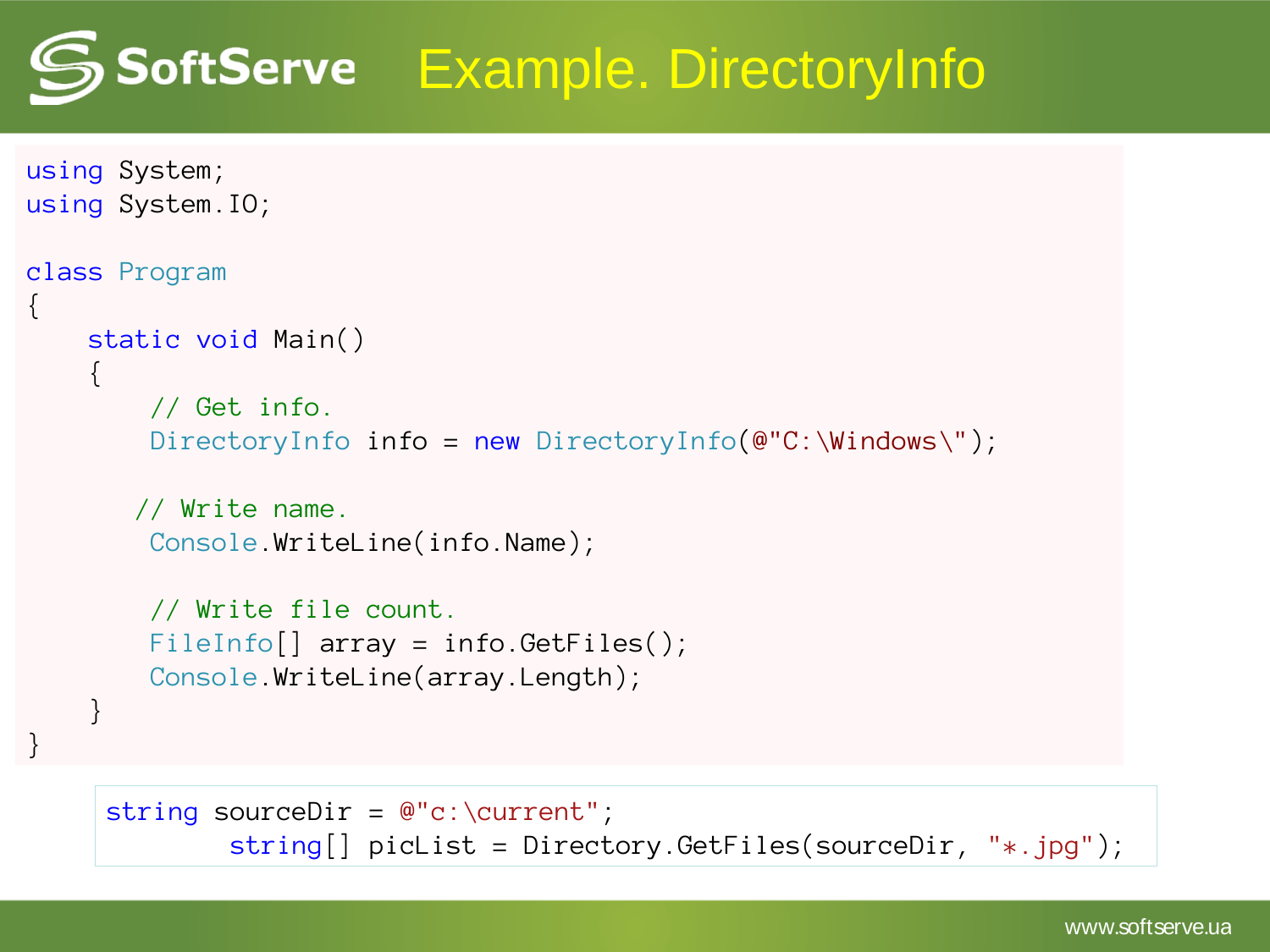

Example. DirectoryInfo
using System;
using System.IO;

class Program
{
    static void Main()
    {
        // Get info.
        DirectoryInfo info = new DirectoryInfo(@"C:\Windows\");

       // Write name.
        Console.WriteLine(info.Name);

        // Write file count.
        FileInfo[] array = info.GetFiles();
        Console.WriteLine(array.Length);
    }
}
string sourceDir = @"c:\current";
        string[] picList = Directory.GetFiles(sourceDir, "*.jpg");